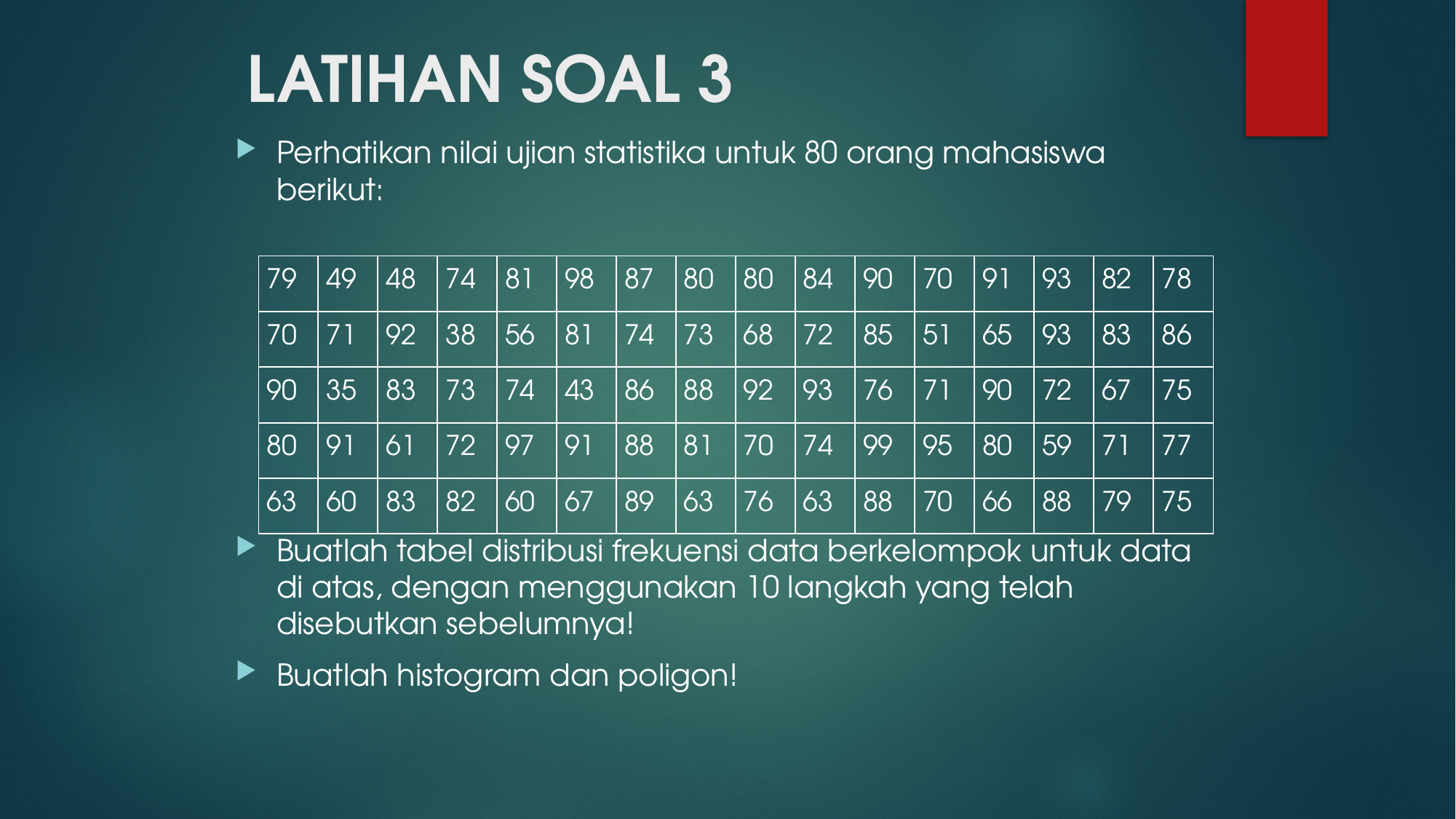

# LATIHAN SOAL 3
Perhatikan nilai ujian statistika untuk 80 orang mahasiswa berikut:

Buatlah tabel distribusi frekuensi data berkelompok untuk data di atas, dengan menggunakan 10 langkah yang telah disebutkan sebelumnya!
Buatlah histogram dan poligon!

| 79 | 49 | 48 | 74 | 81 | 98 | 87 | 80 | 80 | 84 | 90 | 70 | 91 | 93 | 82 | 78 |
| --- | --- | --- | --- | --- | --- | --- | --- | --- | --- | --- | --- | --- | --- | --- | --- |
| 70 | 71 | 92 | 38 | 56 | 81 | 74 | 73 | 68 | 72 | 85 | 51 | 65 | 93 | 83 | 86 |
| 90 | 35 | 83 | 73 | 74 | 43 | 86 | 88 | 92 | 93 | 76 | 71 | 90 | 72 | 67 | 75 |
| 80 | 91 | 61 | 72 | 97 | 91 | 88 | 81 | 70 | 74 | 99 | 95 | 80 | 59 | 71 | 77 |
| 63 | 60 | 83 | 82 | 60 | 67 | 89 | 63 | 76 | 63 | 88 | 70 | 66 | 88 | 79 | 75 |